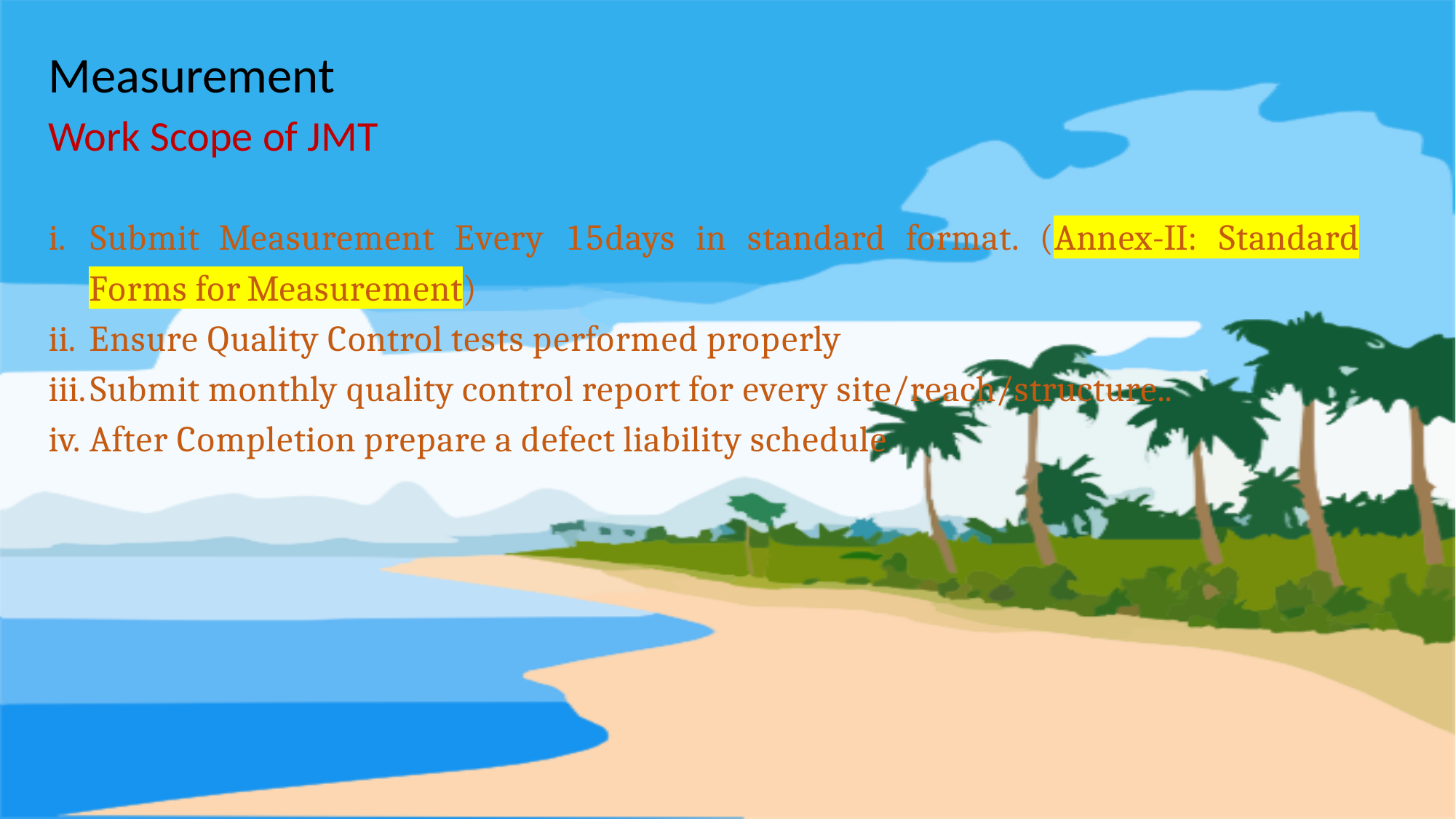

# Measurement
Work Scope of JMT
Submit Measurement Every 15days in standard format. (Annex-II: Standard Forms for Measurement)
Ensure Quality Control tests performed properly
Submit monthly quality control report for every site/reach/structure..
After Completion prepare a defect liability schedule